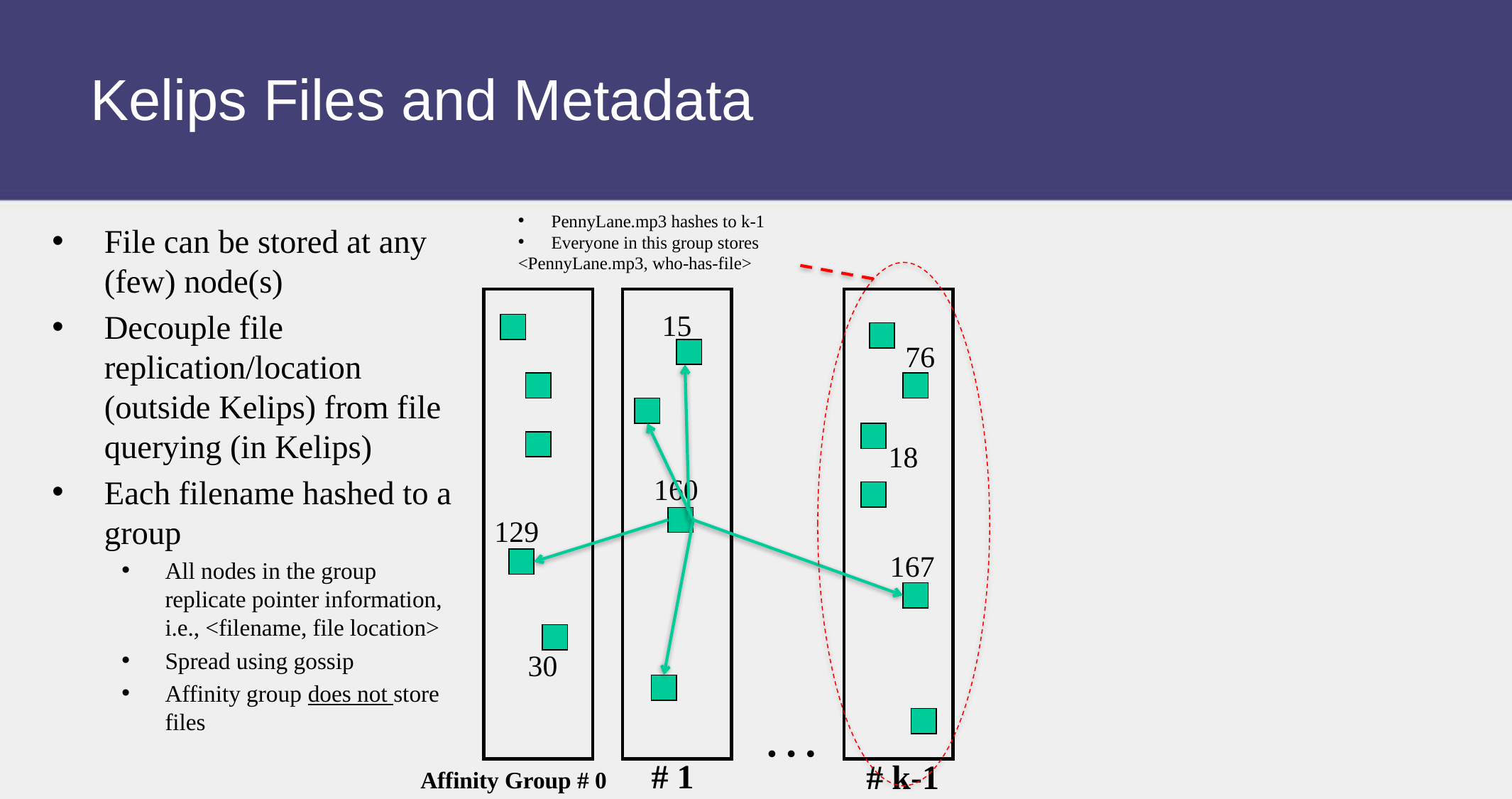

# Kelips Files and Metadata
PennyLane.mp3 hashes to k-1
Everyone in this group stores
<PennyLane.mp3, who-has-file>
File can be stored at any (few) node(s)
Decouple file replication/location (outside Kelips) from file querying (in Kelips)
Each filename hashed to a group
All nodes in the group replicate pointer information, i.e., <filename, file location>
Spread using gossip
Affinity group does not store files

15

76

160

129

30

…

# 1
# k-1
Affinity Group # 0
18
167
68